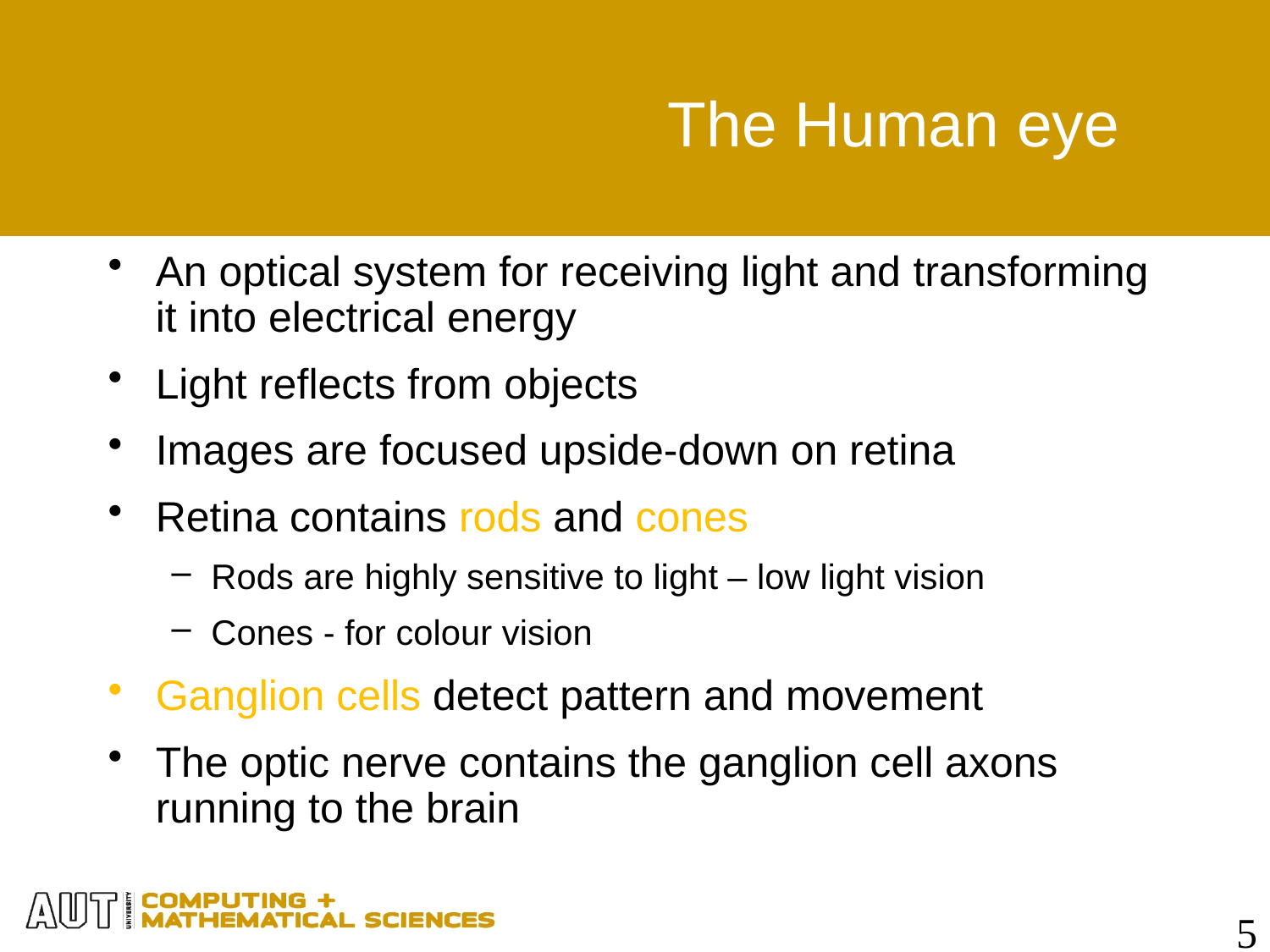

# The Human eye
An optical system for receiving light and transforming it into electrical energy
Light reflects from objects
Images are focused upside-down on retina
Retina contains rods and cones
Rods are highly sensitive to light – low light vision
Cones - for colour vision
Ganglion cells detect pattern and movement
The optic nerve contains the ganglion cell axons running to the brain
5